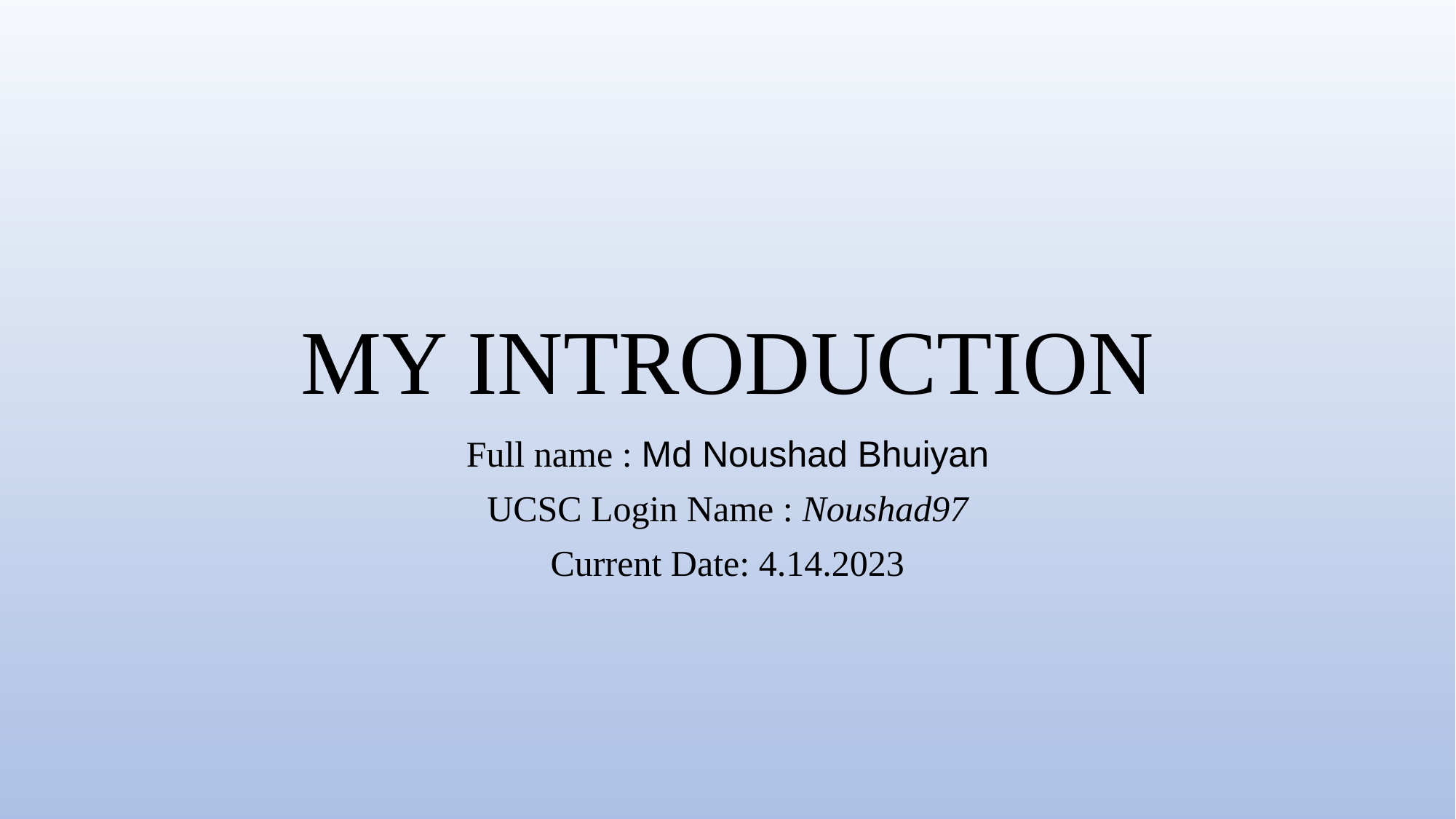

# MY INTRODUCTION
Full name : Md Noushad Bhuiyan
UCSC Login Name : Noushad97
Current Date: 4.14.2023